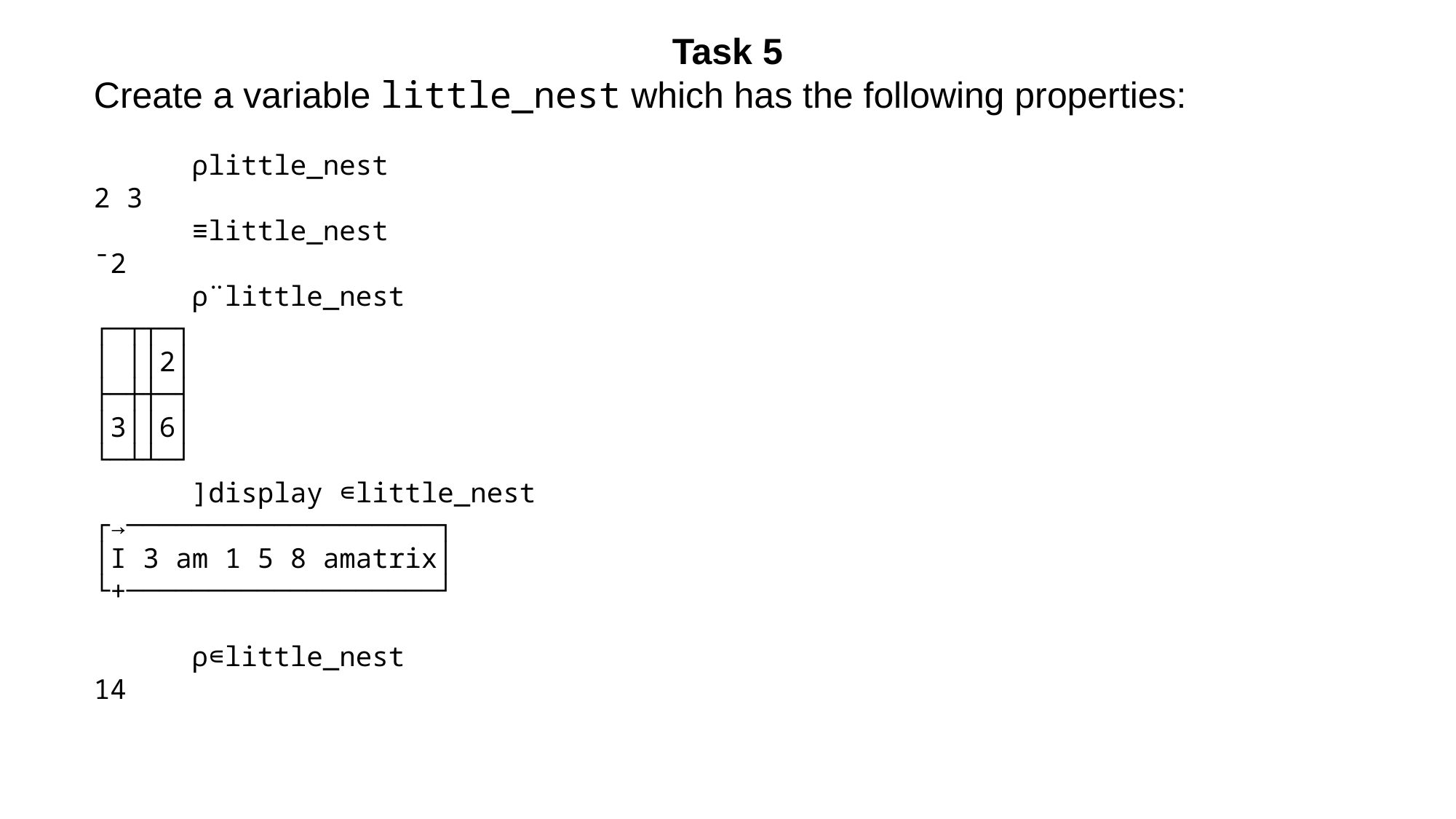

Task 5
Create a variable little_nest which has the following properties:

      ⍴little_nest
2 3
      ≡little_nest
¯2
      ⍴¨little_nest
┌─┬┬─┐
│ ││2│
├─┼┼─┤
│3││6│
└─┴┴─┘
      ]display ∊little_nest
┌→───────────────────┐
│I 3 am 1 5 8 amatrix│
└+───────────────────┘

      ⍴∊little_nest
14